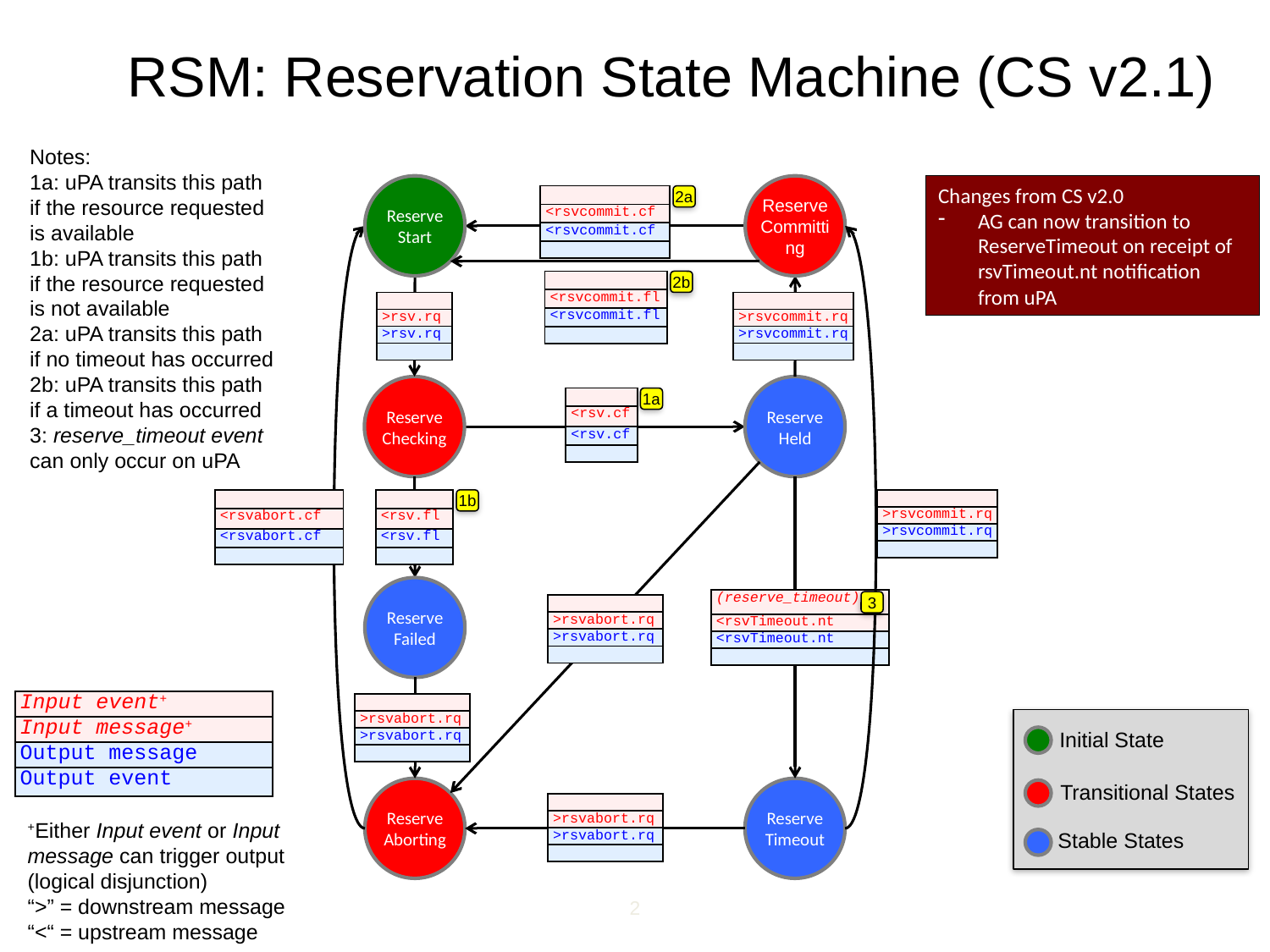

# RSM: Reservation State Machine (CS v2.1)
Notes:
1a: uPA transits this path if the resource requested is available
1b: uPA transits this path if the resource requested is not available
2a: uPA transits this path if no timeout has occurred
2b: uPA transits this path if a timeout has occurred
3: reserve_timeout event can only occur on uPA
Reserve
Start
Reserve
Committing
Changes from CS v2.0
AG can now transition to ReserveTimeout on receipt of rsvTimeout.nt notification from uPA
|  |
| --- |
| <rsvcommit.cf |
| <rsvcommit.cf |
|  |
2a
|  |
| --- |
| <rsvcommit.fl |
| <rsvcommit.fl |
|  |
2b
|  |
| --- |
| >rsv.rq |
| >rsv.rq |
|  |
|  |
| --- |
| >rsvcommit.rq |
| >rsvcommit.rq |
|  |
Reserve
Checking
Reserve
Held
|  |
| --- |
| <rsv.cf |
| <rsv.cf |
|  |
1a
|  |
| --- |
| <rsvabort.cf |
| <rsvabort.cf |
|  |
|  |
| --- |
| <rsv.fl |
| <rsv.fl |
|  |
1b
|  |
| --- |
| >rsvcommit.rq |
| >rsvcommit.rq |
|  |
Reserve
Failed
| (reserve\_timeout) |
| --- |
| <rsvTimeout.nt |
| <rsvTimeout.nt |
|  |
3
|  |
| --- |
| >rsvabort.rq |
| >rsvabort.rq |
|  |
| Input event+ |
| --- |
| Input message+ |
| Output message |
| Output event |
|  |
| --- |
| >rsvabort.rq |
| >rsvabort.rq |
|  |

Initial State

Transitional States

Stable States

Reserve
Aborting
Reserve
Timeout
|  |
| --- |
| >rsvabort.rq |
| >rsvabort.rq |
|  |
+Either Input event or Input message can trigger output (logical disjunction)
“>” = downstream message
“<“ = upstream message
2